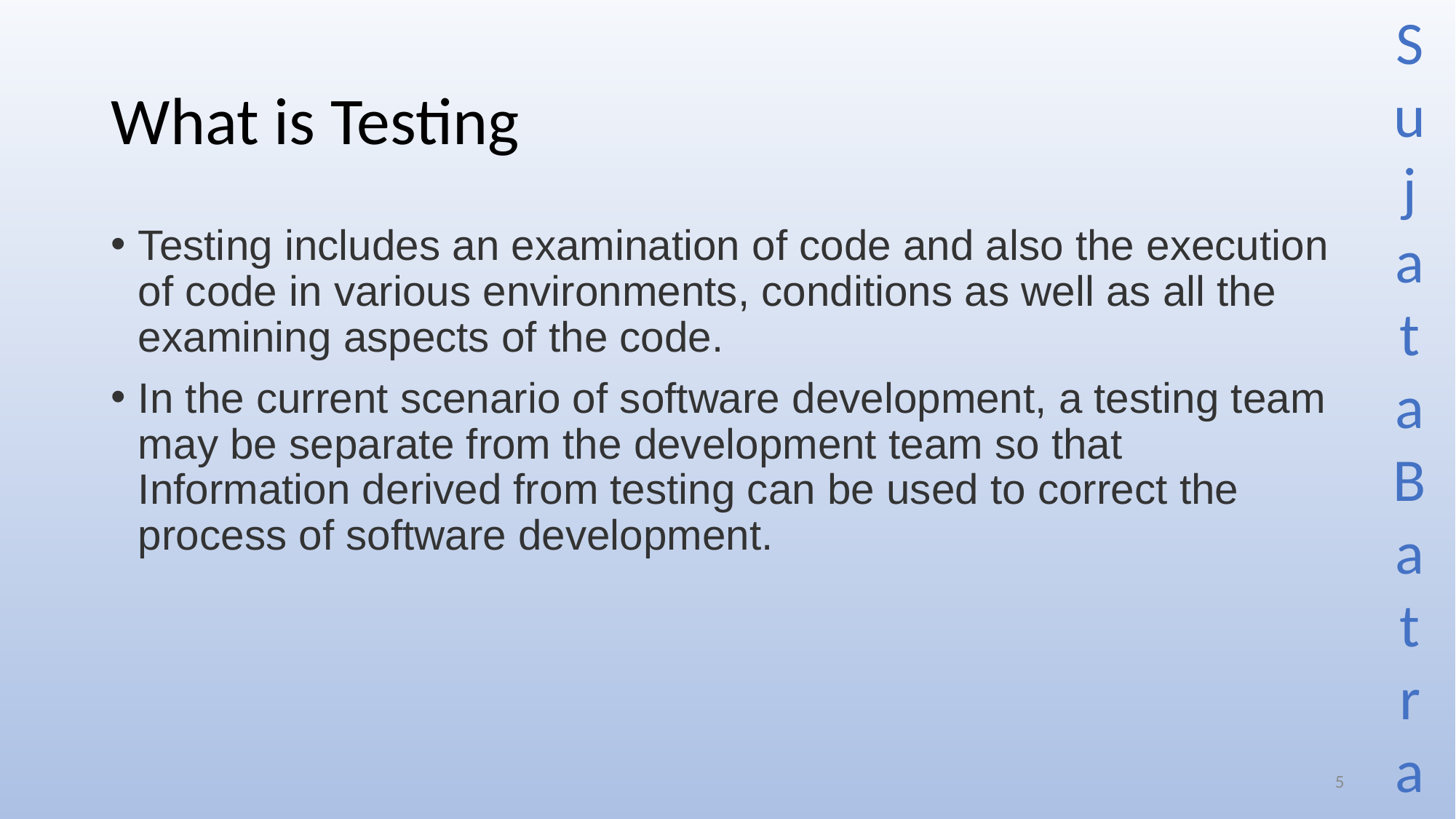

# What is Testing
Testing includes an examination of code and also the execution of code in various environments, conditions as well as all the examining aspects of the code.
In the current scenario of software development, a testing team may be separate from the development team so that Information derived from testing can be used to correct the process of software development.
5